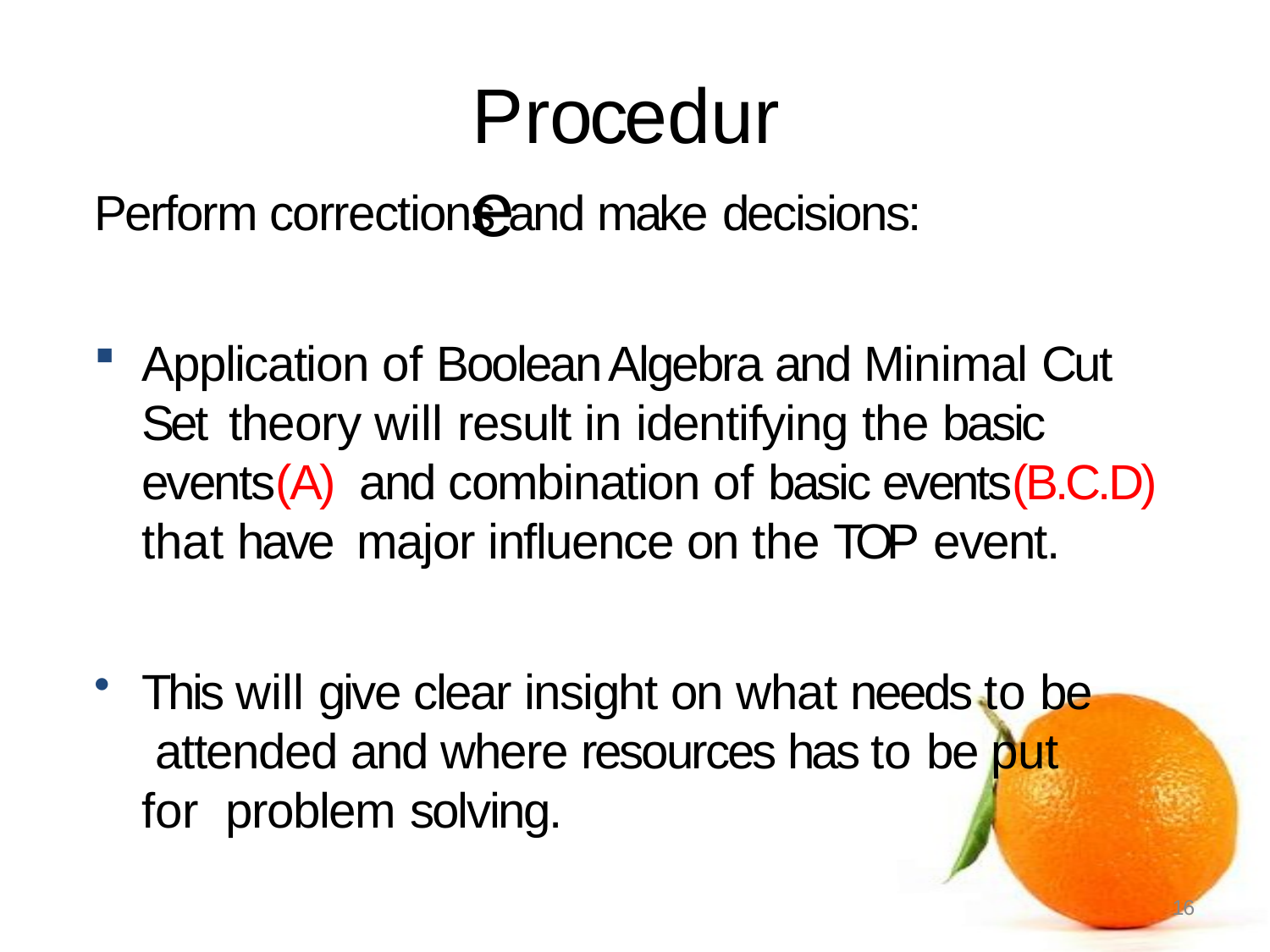

# Procedure
Perform corrections and make decisions:

Application of Boolean Algebra and Minimal Cut Set  theory will result in identifying the basic events(A)  and combination of basic events(B.C.D) that have  major influence on the TOP event.

This will give clear insight on what needs to be  attended and where resources has to be put for  problem solving.
16